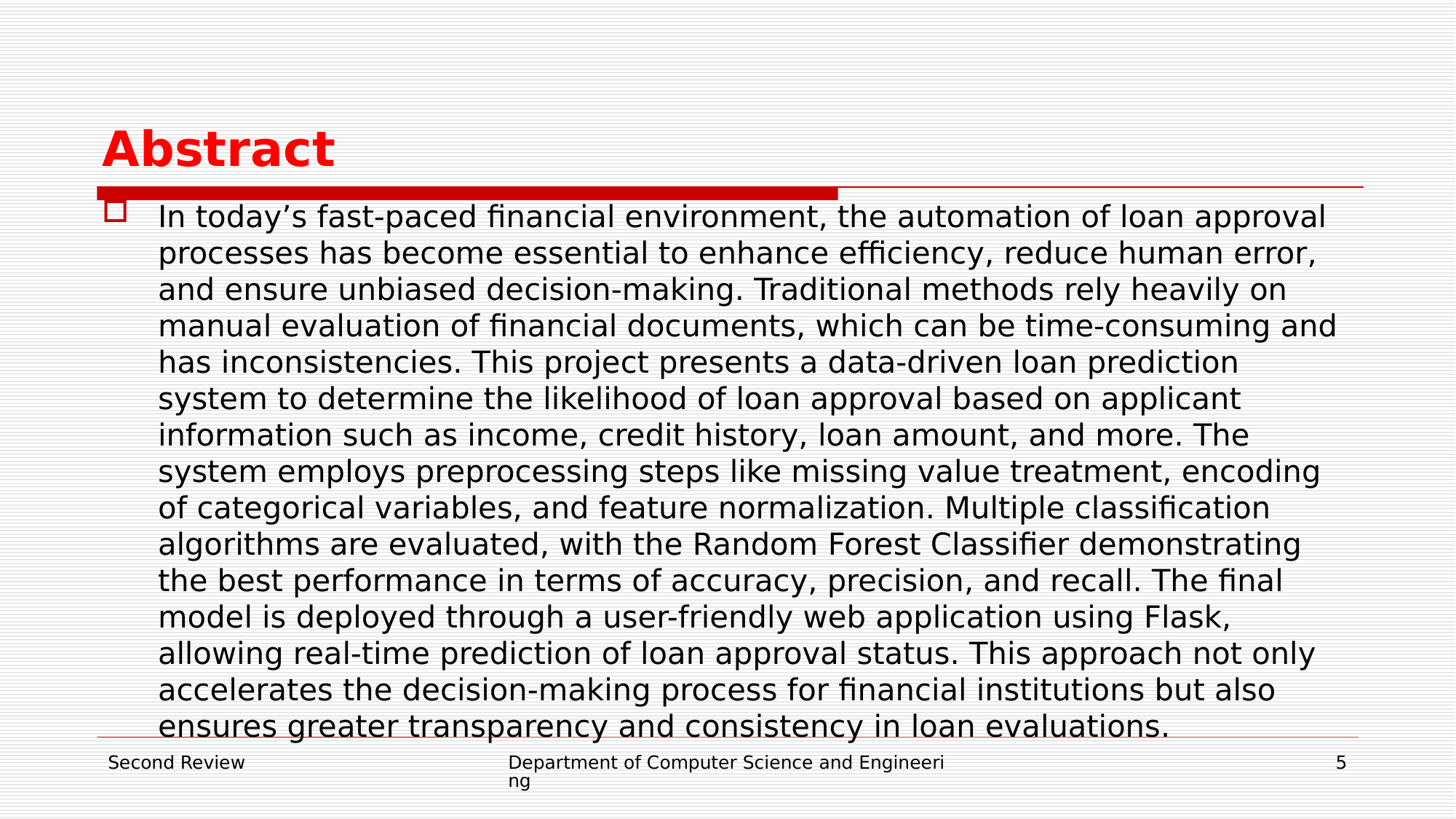

# Abstract
In today’s fast-paced financial environment, the automation of loan approval processes has become essential to enhance efficiency, reduce human error, and ensure unbiased decision-making. Traditional methods rely heavily on manual evaluation of financial documents, which can be time-consuming and has inconsistencies. This project presents a data-driven loan prediction system to determine the likelihood of loan approval based on applicant information such as income, credit history, loan amount, and more. The system employs preprocessing steps like missing value treatment, encoding of categorical variables, and feature normalization. Multiple classification algorithms are evaluated, with the Random Forest Classifier demonstrating the best performance in terms of accuracy, precision, and recall. The final model is deployed through a user-friendly web application using Flask, allowing real-time prediction of loan approval status. This approach not only accelerates the decision-making process for financial institutions but also ensures greater transparency and consistency in loan evaluations.
Second Review
Department of Computer Science and Engineering
5